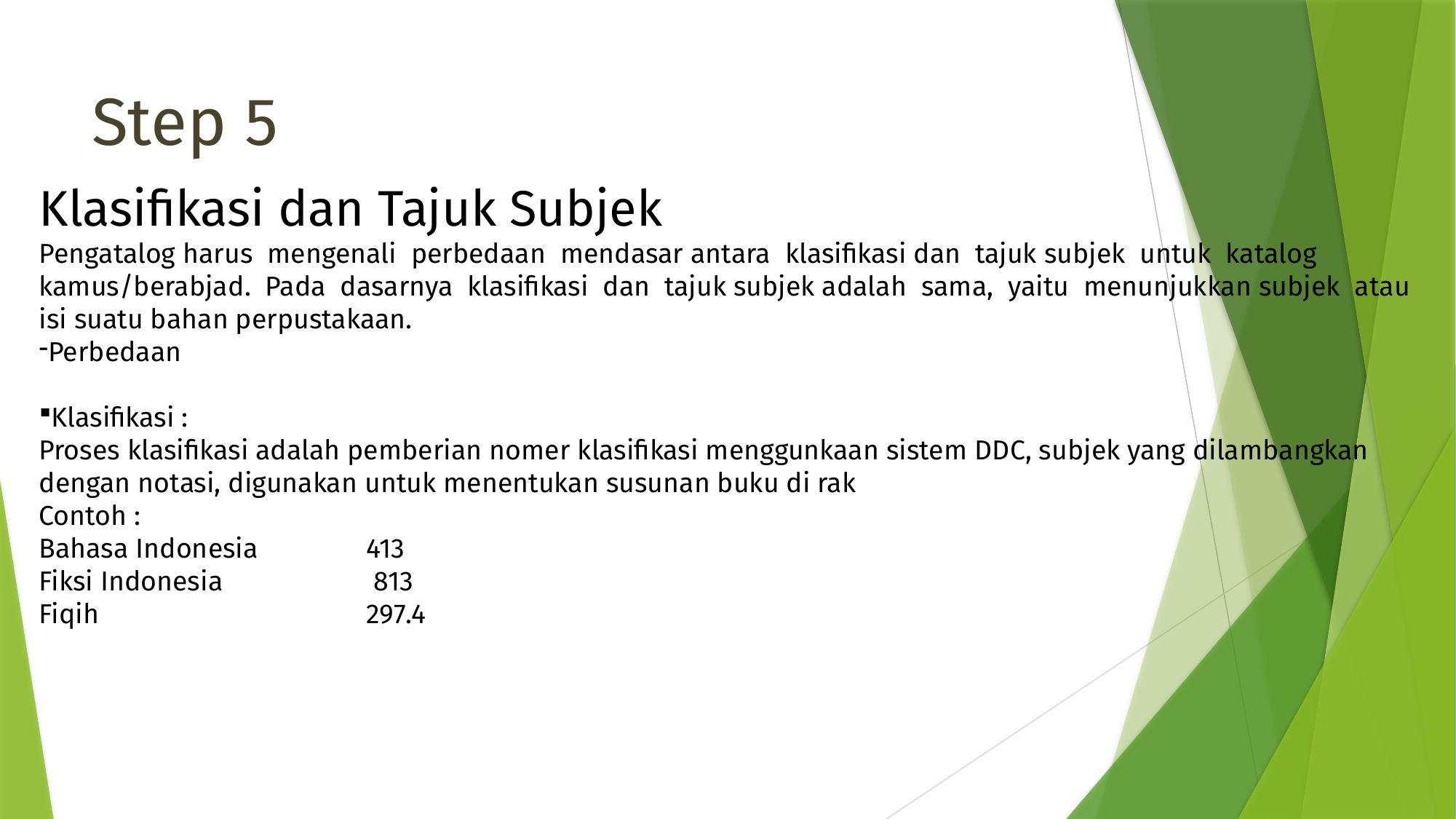

# Step 5
Klasifikasi dan Tajuk Subjek
Pengatalog harus  mengenali  perbedaan  mendasar antara  klasifikasi dan  tajuk subjek  untuk  katalog  kamus/berabjad.  Pada  dasarnya  klasifikasi  dan  tajuk subjek adalah  sama,  yaitu  menunjukkan subjek  atau  isi suatu bahan perpustakaan.
Perbedaan

Klasifikasi :
Proses klasifikasi adalah pemberian nomer klasifikasi menggunkaan sistem DDC, subjek yang dilambangkan dengan notasi, digunakan untuk menentukan susunan buku di rak
Contoh :
Bahasa Indonesia 	413
Fiksi Indonesia		 813
Fiqih			297.4